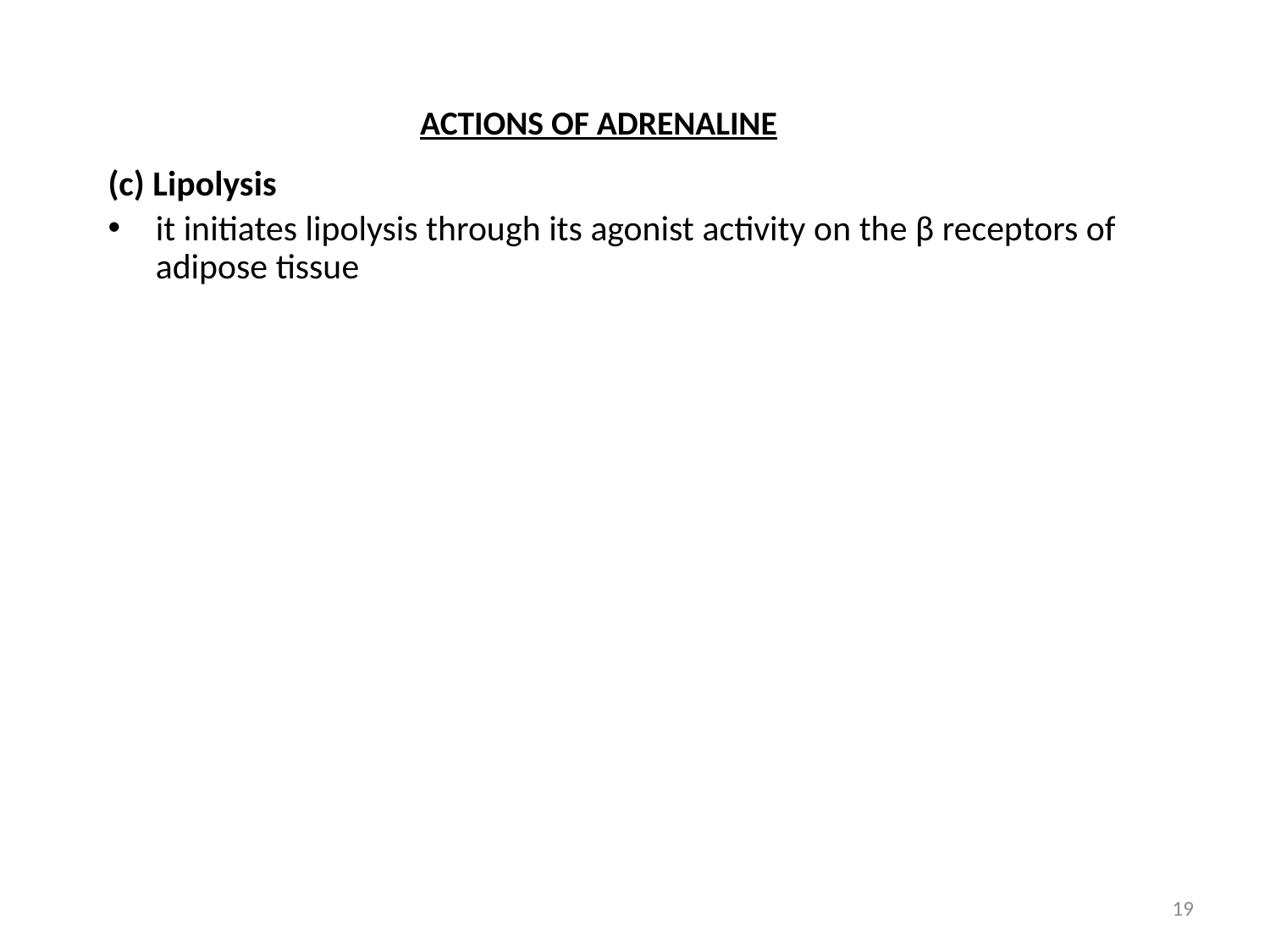

# ACTIONS OF ADRENALINE
(c) Lipolysis
it initiates lipolysis through its agonist activity on the β receptors of adipose tissue

19